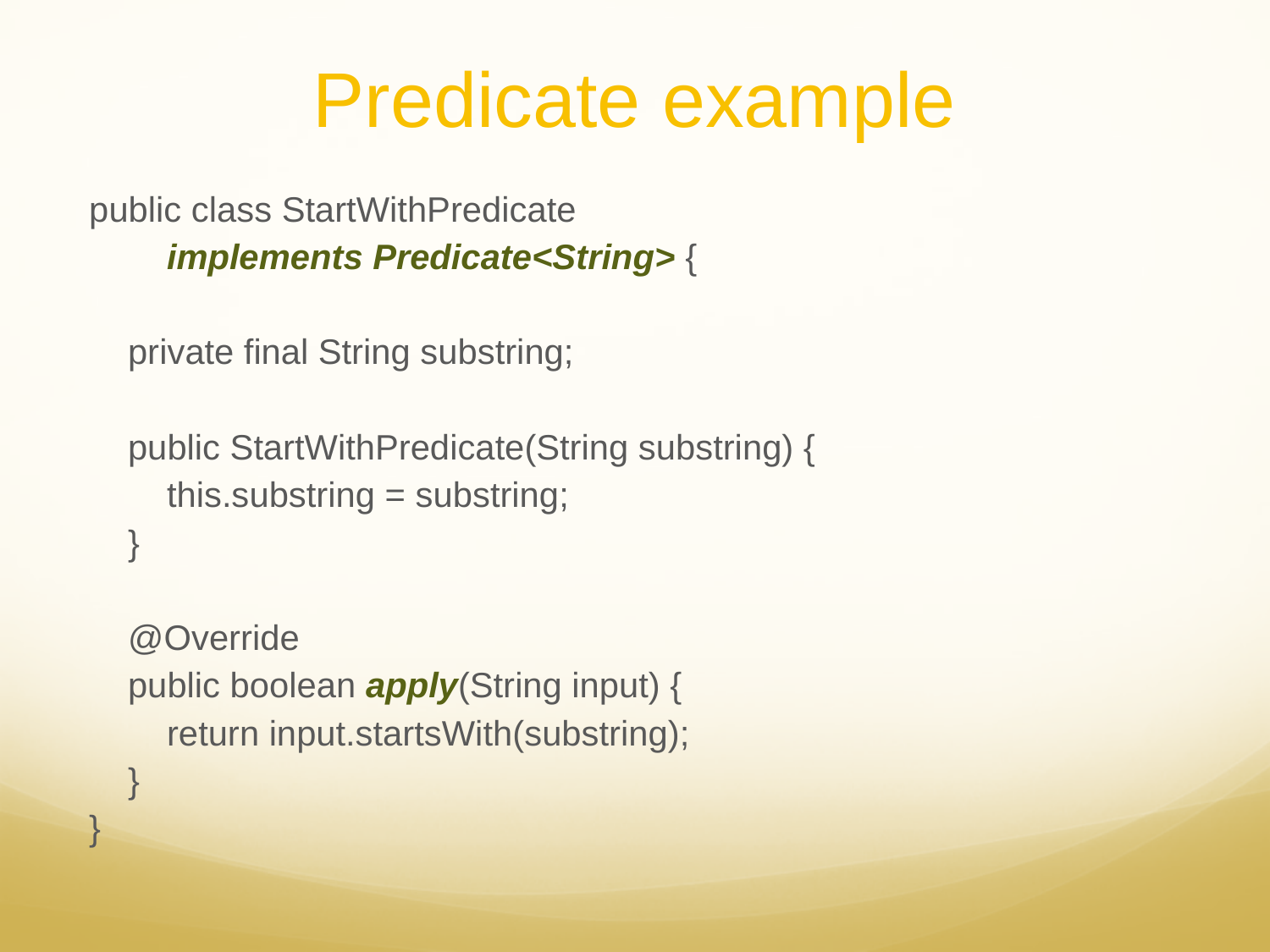

# Predicate example

public class StartWithPredicate
        implements Predicate<String> {

    private final String substring;

    public StartWithPredicate(String substring) {
        this.substring = substring;
    }

    @Override
    public boolean apply(String input) {
        return input.startsWith(substring);
    }
}